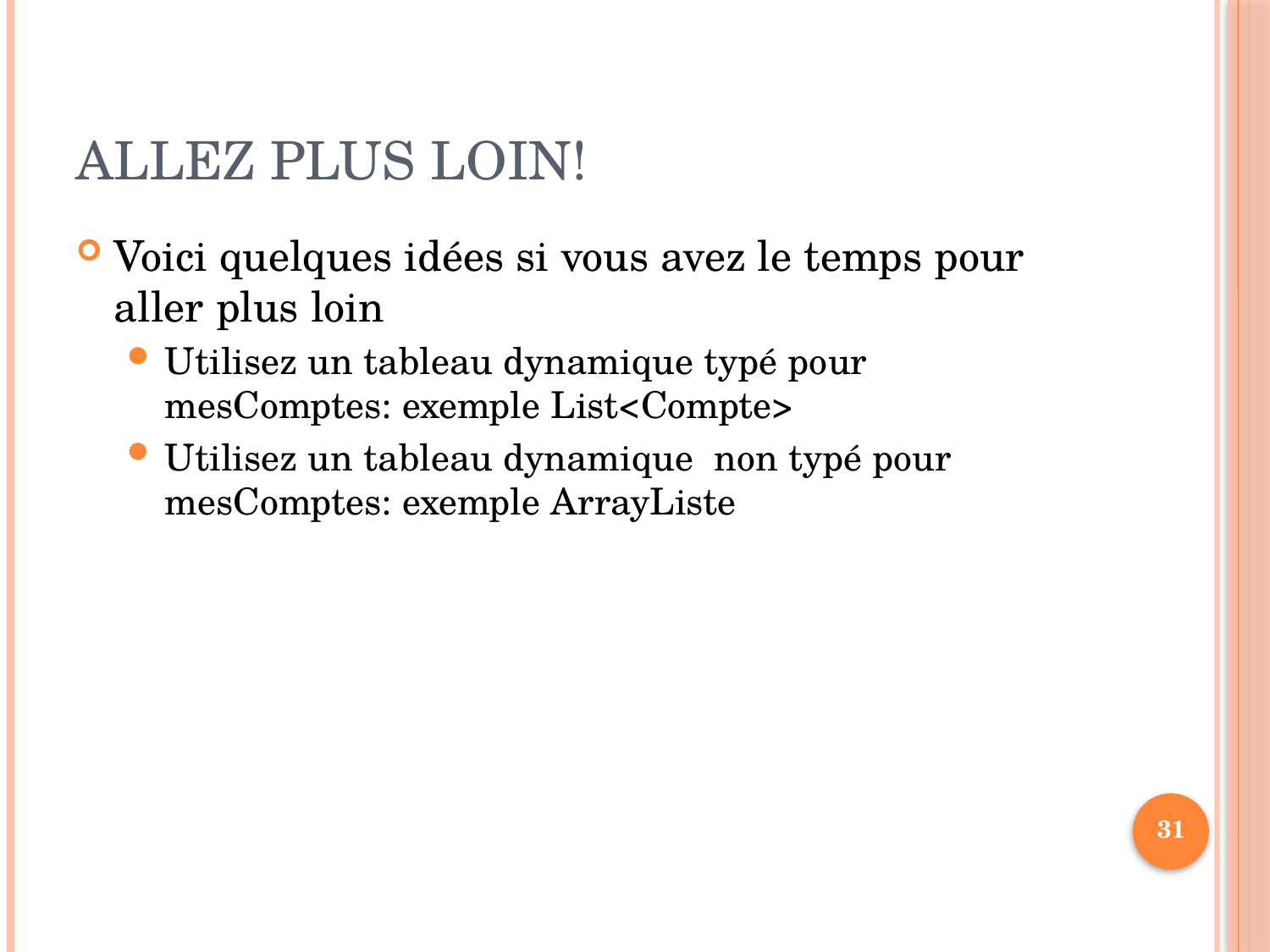

# Allez plus loin!
Voici quelques idées si vous avez le temps pour aller plus loin
Utilisez un tableau dynamique typé pour mesComptes: exemple List<Compte>
Utilisez un tableau dynamique  non typé pour mesComptes: exemple ArrayListe

31